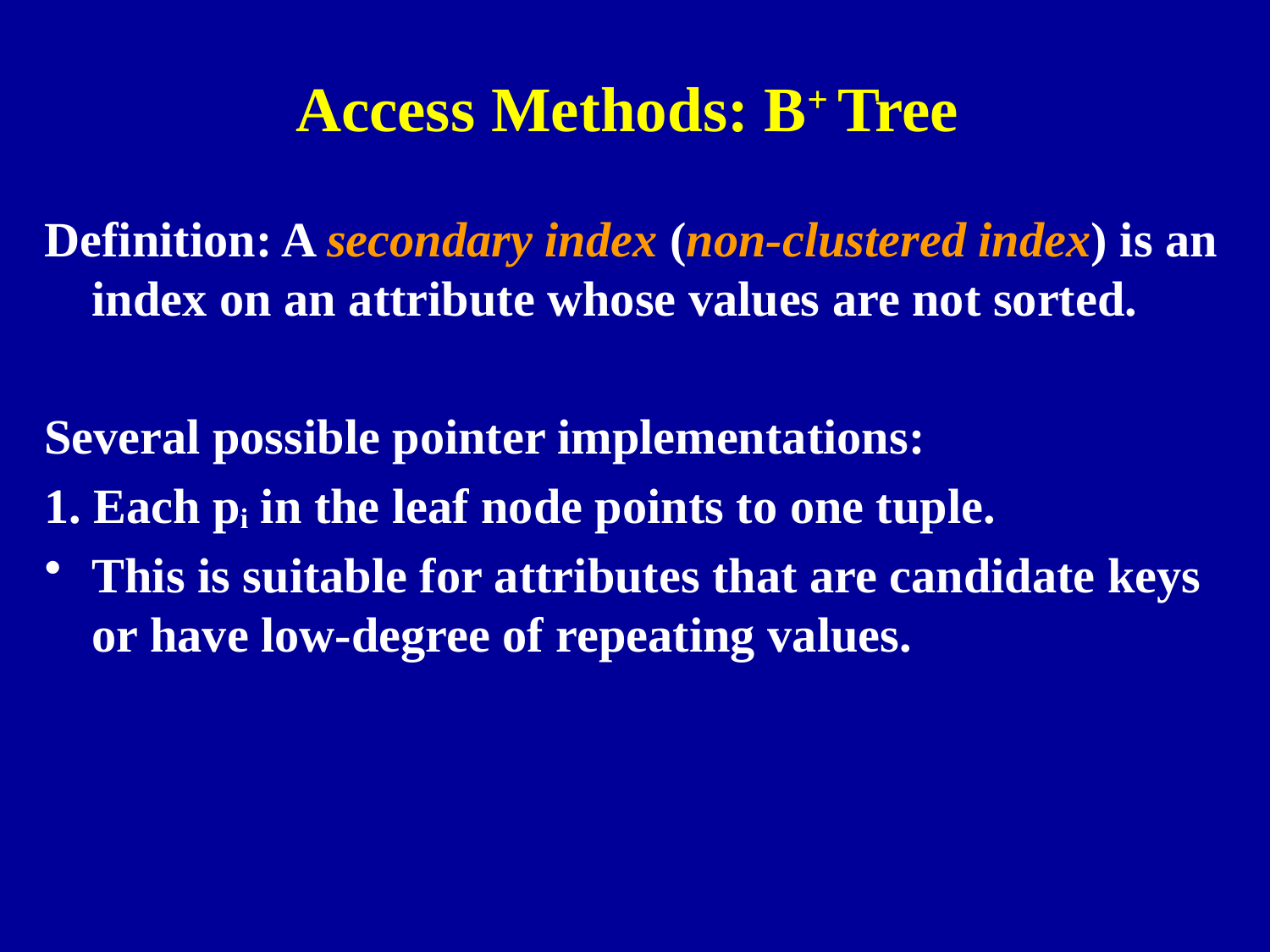

# Access Methods: B+ Tree
Definition: A secondary index (non-clustered index) is an index on an attribute whose values are not sorted.

Several possible pointer implementations:
1. Each pi in the leaf node points to one tuple.
This is suitable for attributes that are candidate keys or have low-degree of repeating values.